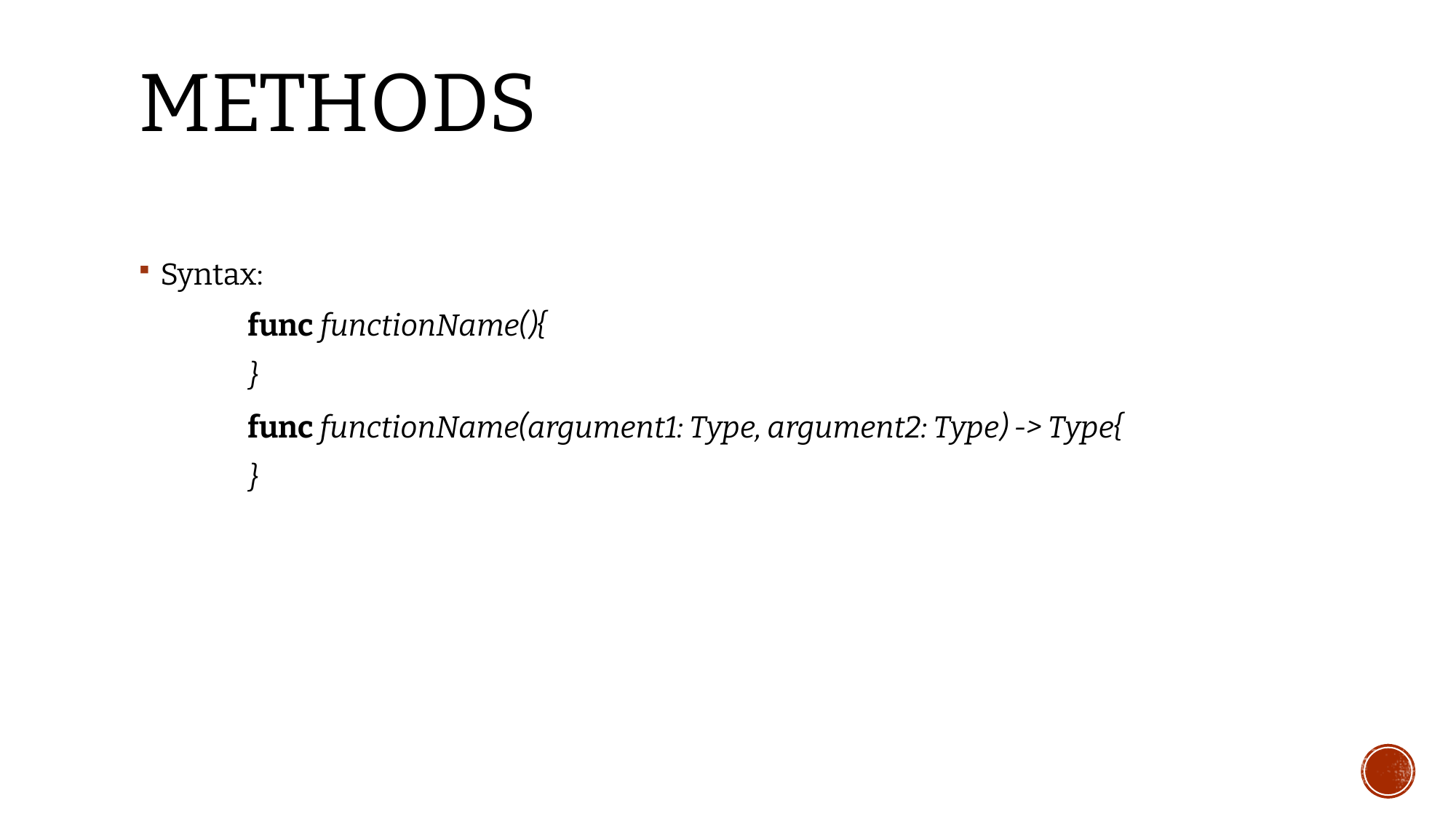

# Methods
Syntax:
	func functionName(){
	}
	func functionName(argument1: Type, argument2: Type) -> Type{
	}